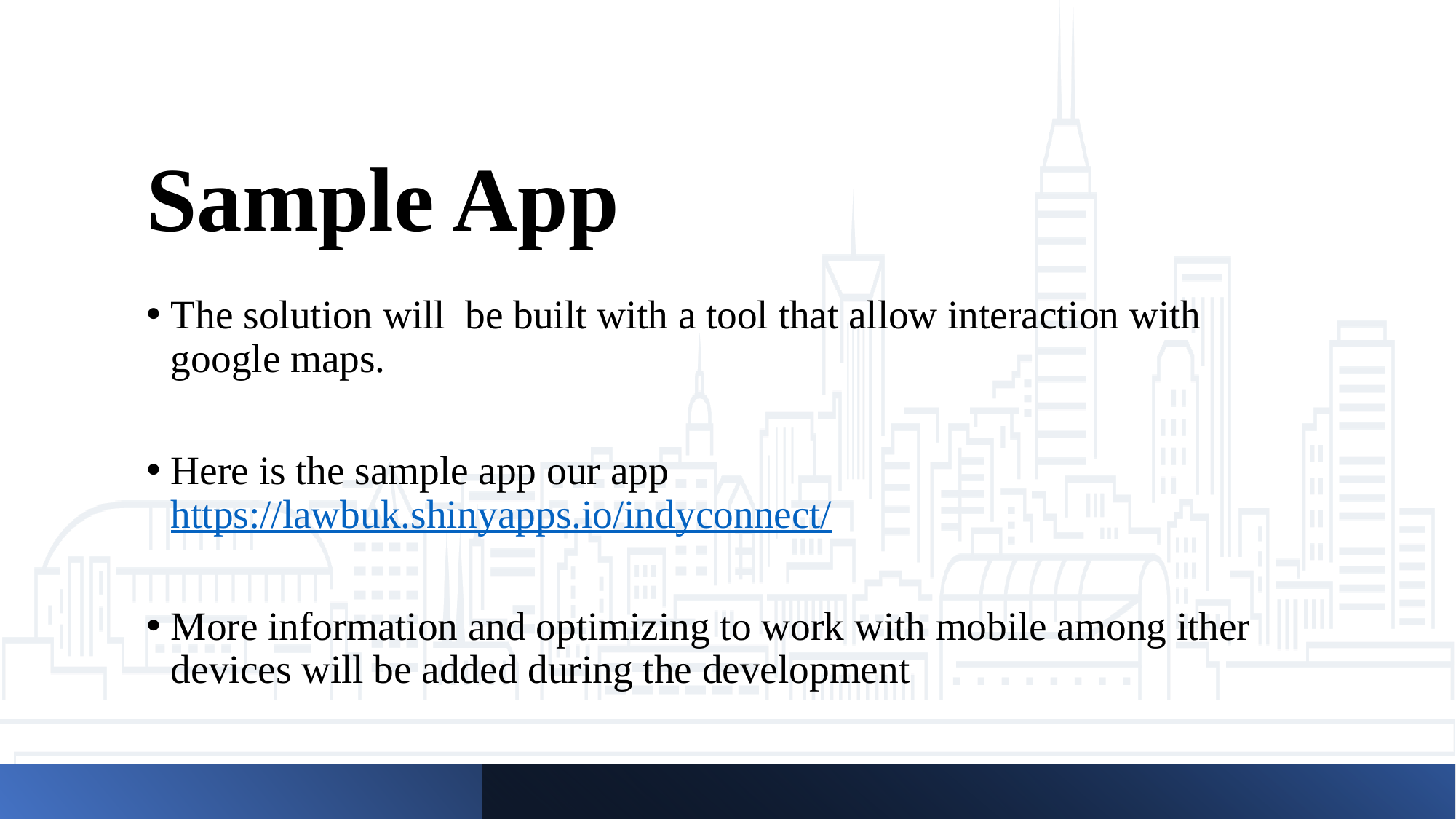

# Sample App
The solution will  be built with a tool that allow interaction with google maps.

Here is the sample app our app https://lawbuk.shinyapps.io/indyconnect/

More information and optimizing to work with mobile among ither devices will be added during the development